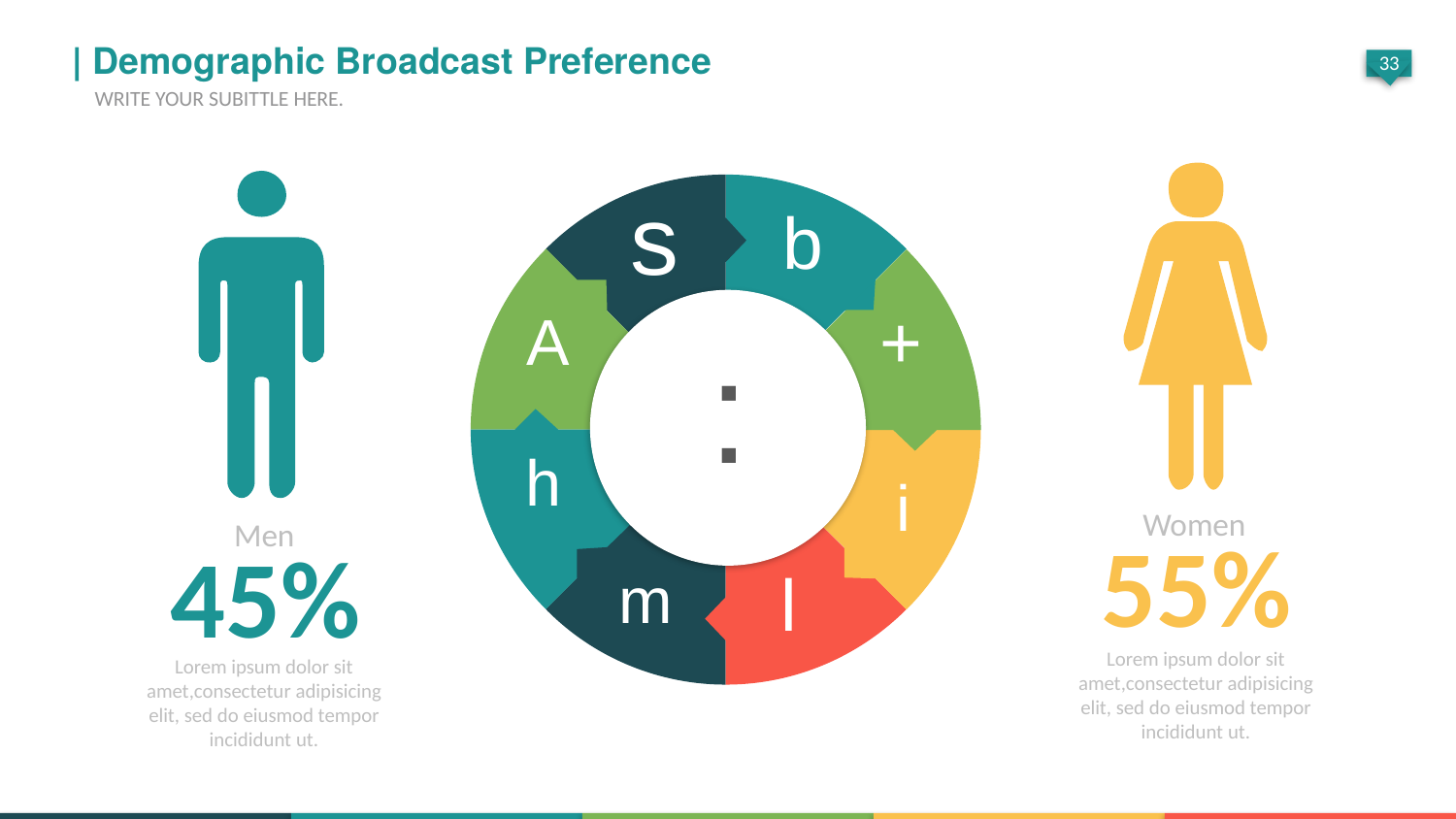

| Demographic Broadcast Preference
WRITE YOUR SUBITTLE HERE.

s

b

+

A
:

h
i
Women
Men

55%
45%
l
m
Lorem ipsum dolor sit amet,consectetur adipisicing elit, sed do eiusmod tempor incididunt ut.
Lorem ipsum dolor sit amet,consectetur adipisicing elit, sed do eiusmod tempor incididunt ut.